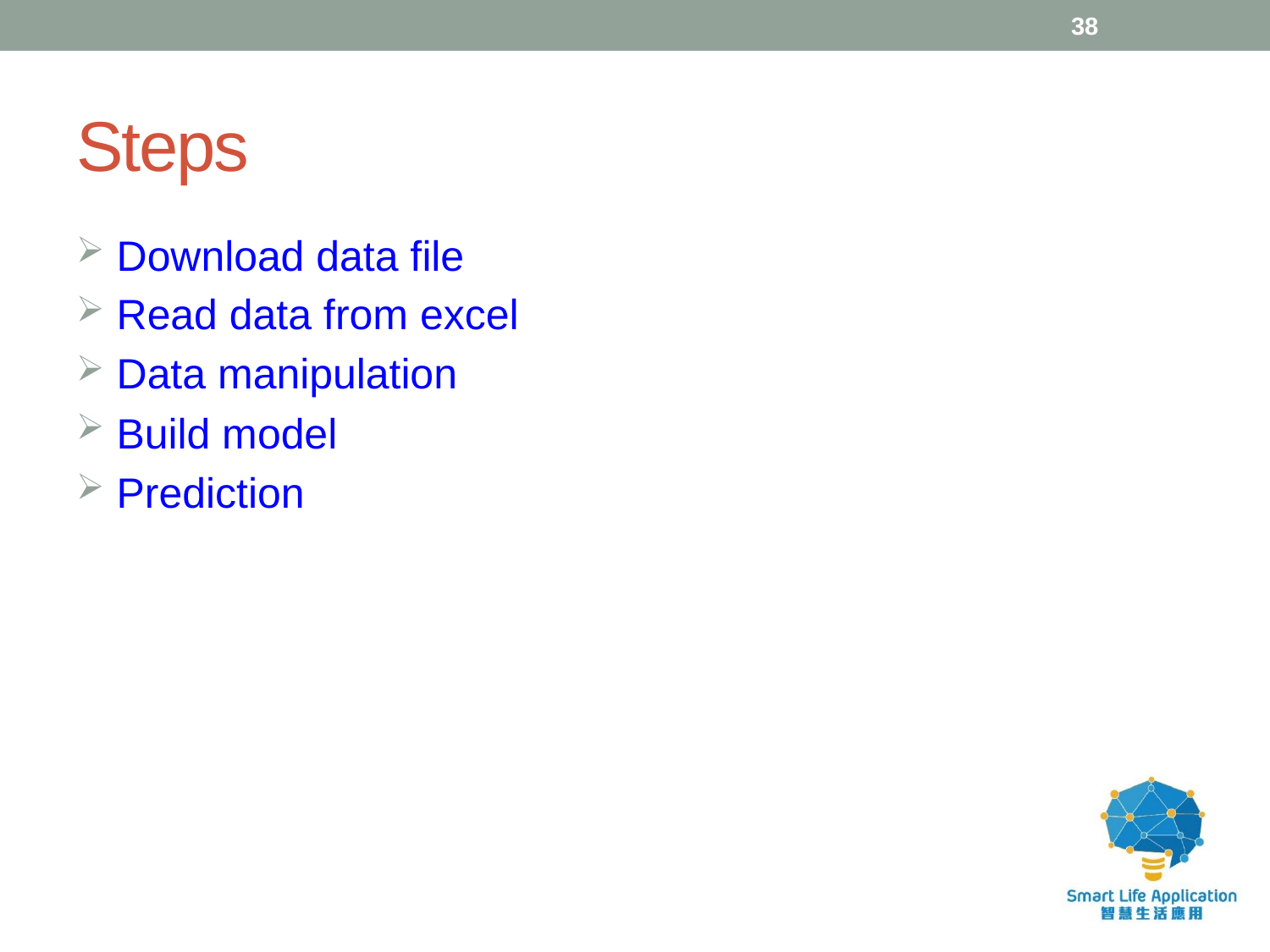

38
# Steps
 Download data file
 Read data from excel
 Data manipulation
 Build model
 Prediction